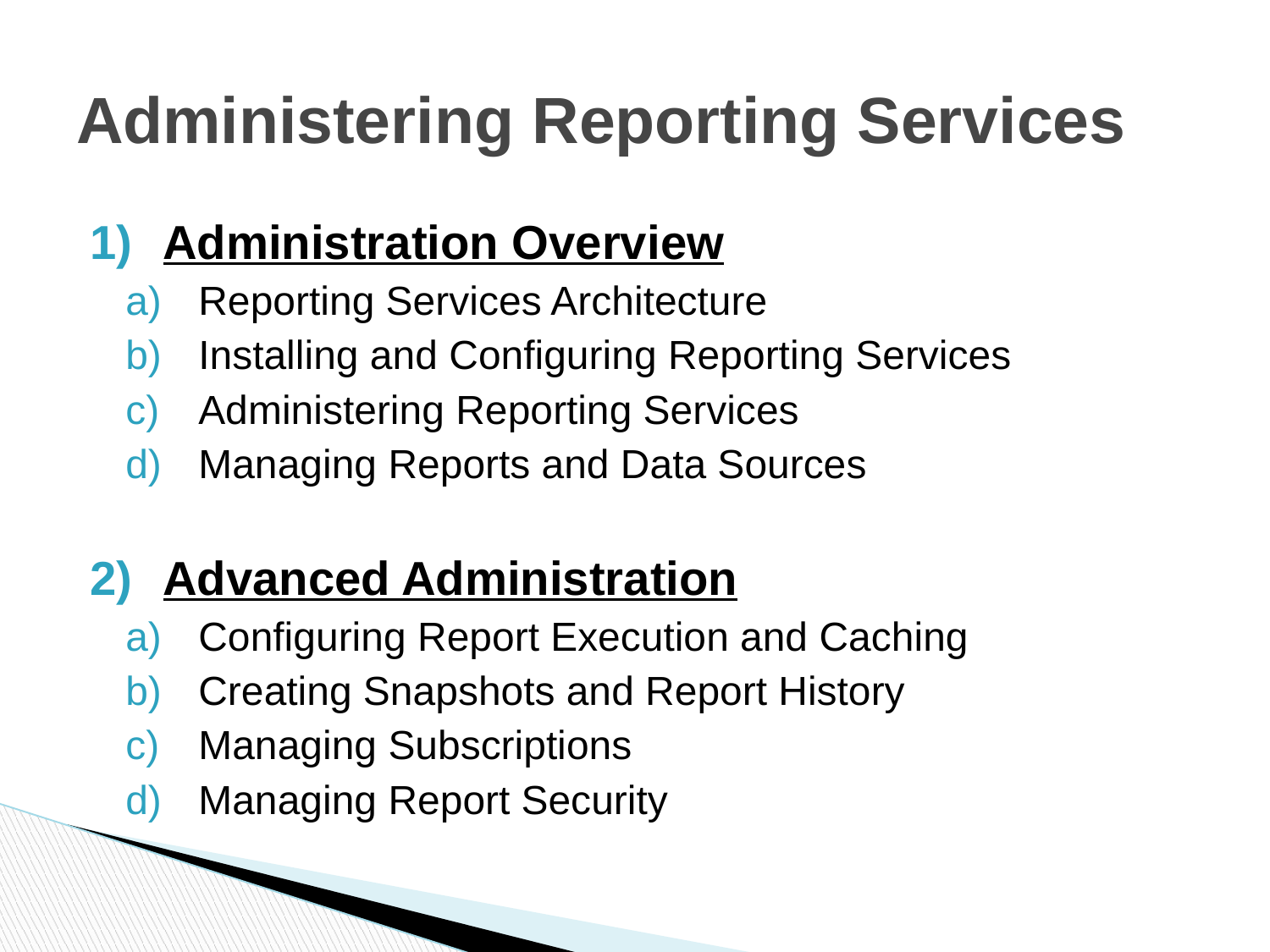

# Administering Reporting Services
Administration Overview
Reporting Services Architecture
Installing and Configuring Reporting Services
Administering Reporting Services
Managing Reports and Data Sources

Advanced Administration
Configuring Report Execution and Caching
Creating Snapshots and Report History
Managing Subscriptions
Managing Report Security